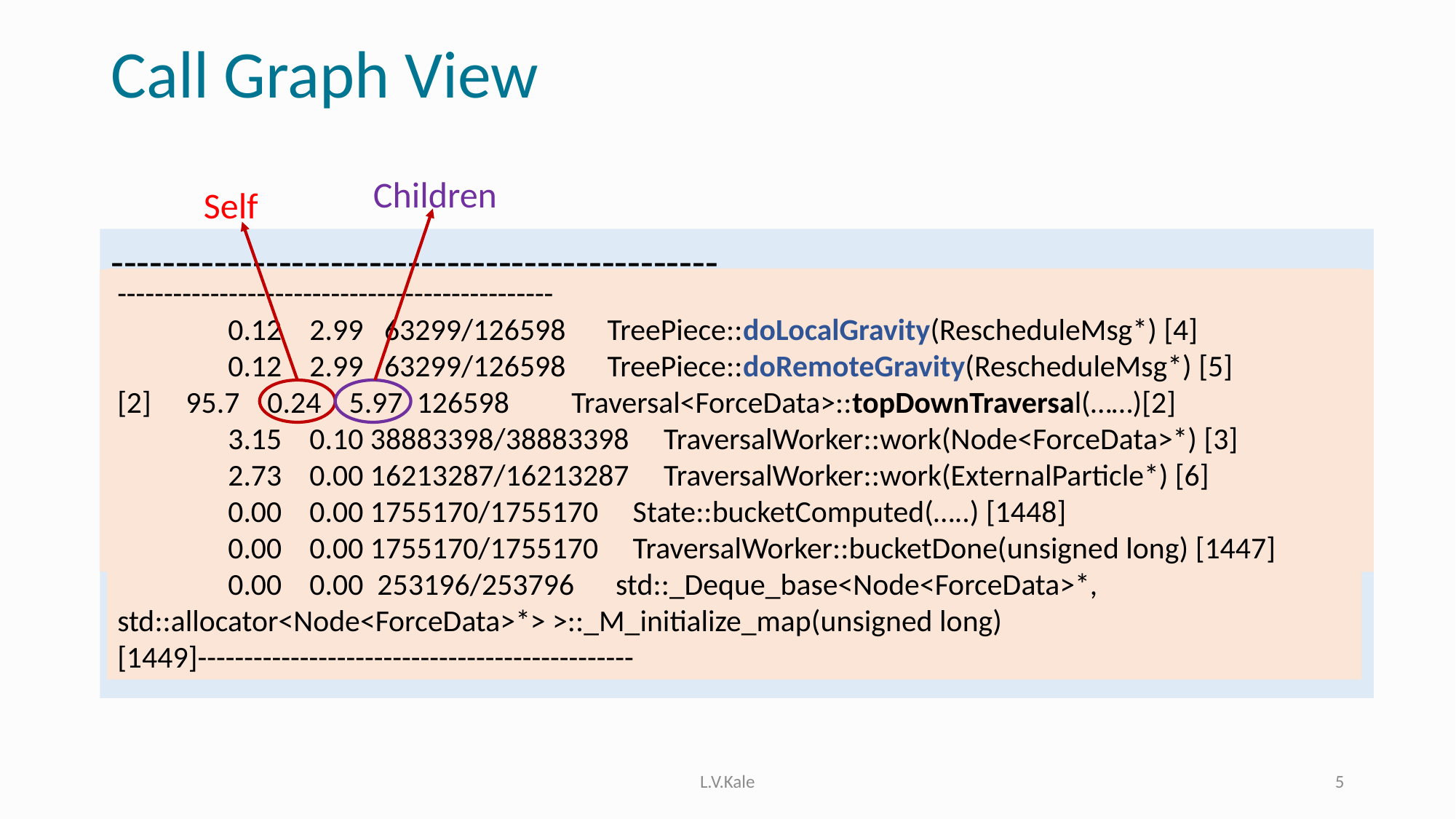

# Call Graph View
Children
Self
-----------------------------------------------
	info about calling Function 1
	Info about calling function 2
	…
foo : timing info about foo
	Info about fuction g1 called by foo
	Info about function g2 called by foo
                …
-----------------------------------------------
-----------------------------------------------
                0.12    2.99   63299/126598      TreePiece::doLocalGravity(RescheduleMsg*) [4]
                0.12    2.99   63299/126598      TreePiece::doRemoteGravity(RescheduleMsg*) [5]
[2]     95.7    0.24    5.97  126598         Traversal<ForceData>::topDownTraversal(……)[2]
                3.15    0.10 38883398/38883398     TraversalWorker::work(Node<ForceData>*) [3]
                2.73    0.00 16213287/16213287     TraversalWorker::work(ExternalParticle*) [6]
                0.00    0.00 1755170/1755170     State::bucketComputed(…..) [1448]
                0.00    0.00 1755170/1755170     TraversalWorker::bucketDone(unsigned long) [1447]
                0.00    0.00  253196/253796      std::_Deque_base<Node<ForceData>*, std::allocator<Node<ForceData>*> >::_M_initialize_map(unsigned long) [1449]-----------------------------------------------
-----------------------------------------------
                0.00    0.00    1100/10000       TreePiece::doLocalGravity(RescheduleMsg*) [4]
                0.00    0.00    1100/10000       TreePiece::doRemoteGravity(RescheduleMsg*) [5]
                0.00    0.00    7800/10000       TreePiece::startTraversal() [1474]
[1464]   0.0    0.00    0.00   10000         TreePiece::traversalDone() [1464]
                0.00    0.00    5000/5000        CProxyElement_DataManager::traversalsDone(unsigned long const&, unsigned long const&, unsigned long const&, CkEntryOptions const*) [1473]
-----------------------------------------------

L.V.Kale
5